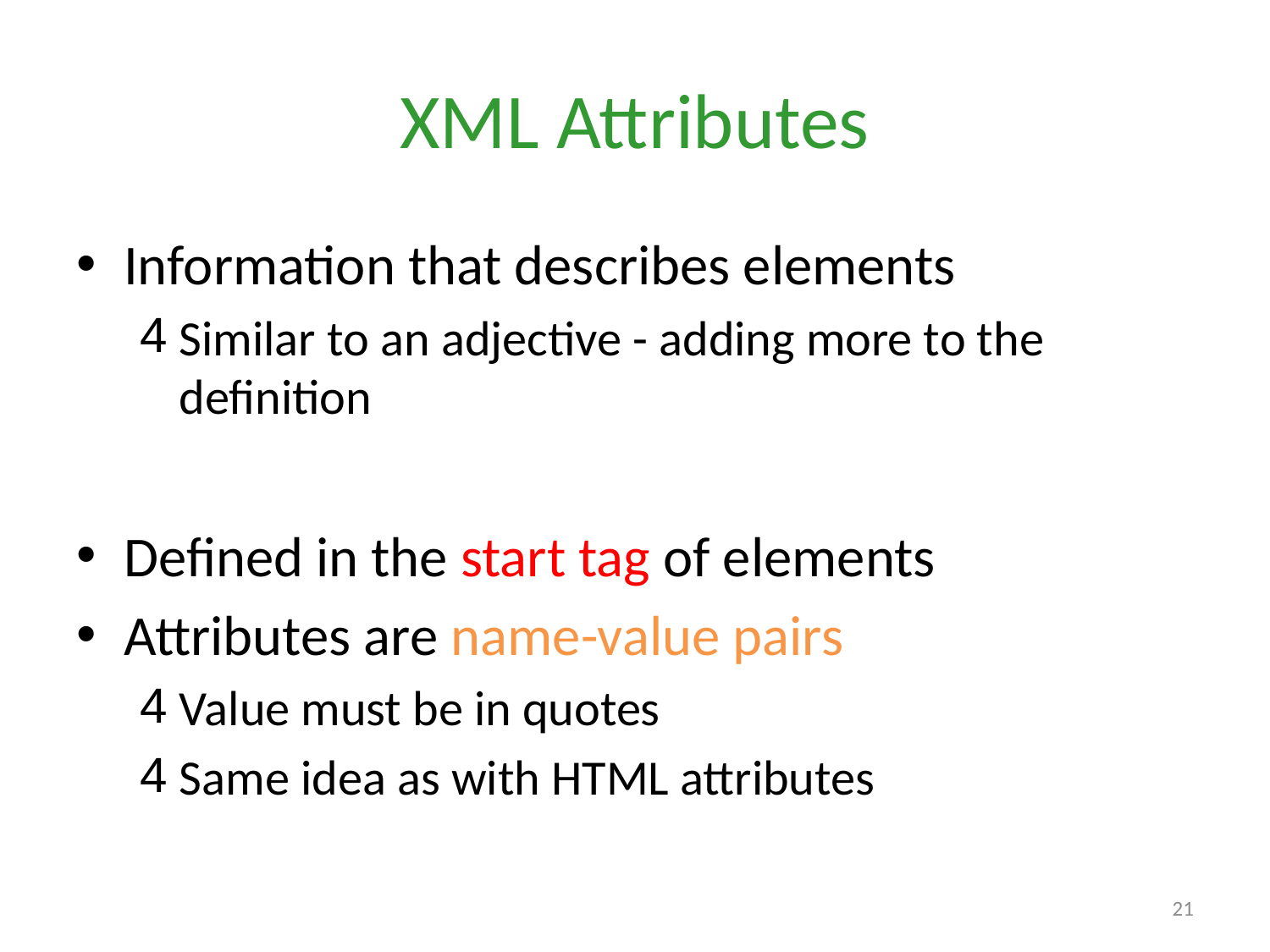

# XML Attributes
Information that describes elements
Similar to an adjective - adding more to the definition

Defined in the start tag of elements
Attributes are name-value pairs
Value must be in quotes
Same idea as with HTML attributes
21